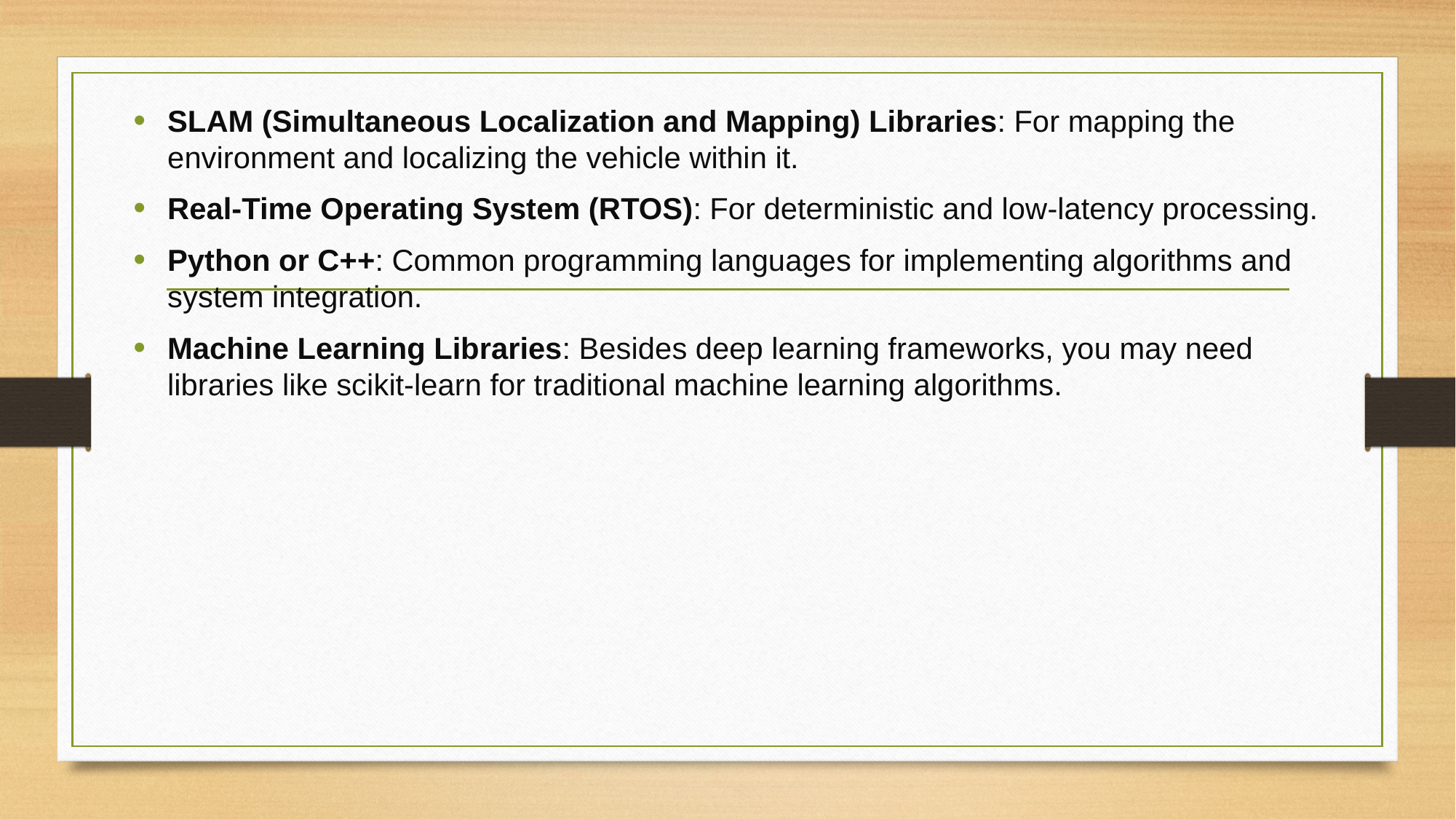

SLAM (Simultaneous Localization and Mapping) Libraries: For mapping the environment and localizing the vehicle within it.
Real-Time Operating System (RTOS): For deterministic and low-latency processing.
Python or C++: Common programming languages for implementing algorithms and system integration.
Machine Learning Libraries: Besides deep learning frameworks, you may need libraries like scikit-learn for traditional machine learning algorithms.